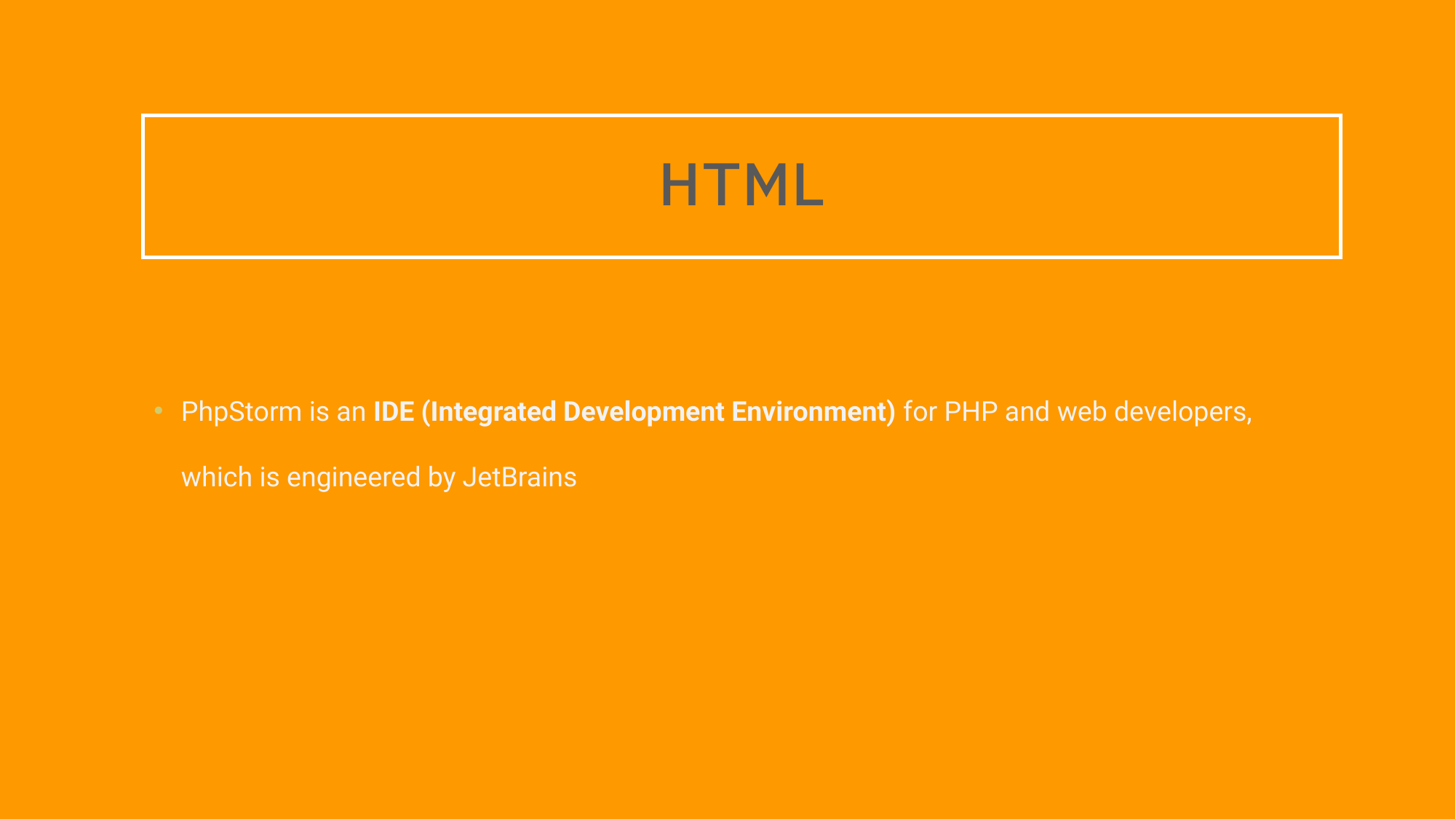

# html
PhpStorm is an IDE (Integrated Development Environment) for PHP and web developers, which is engineered by JetBrains